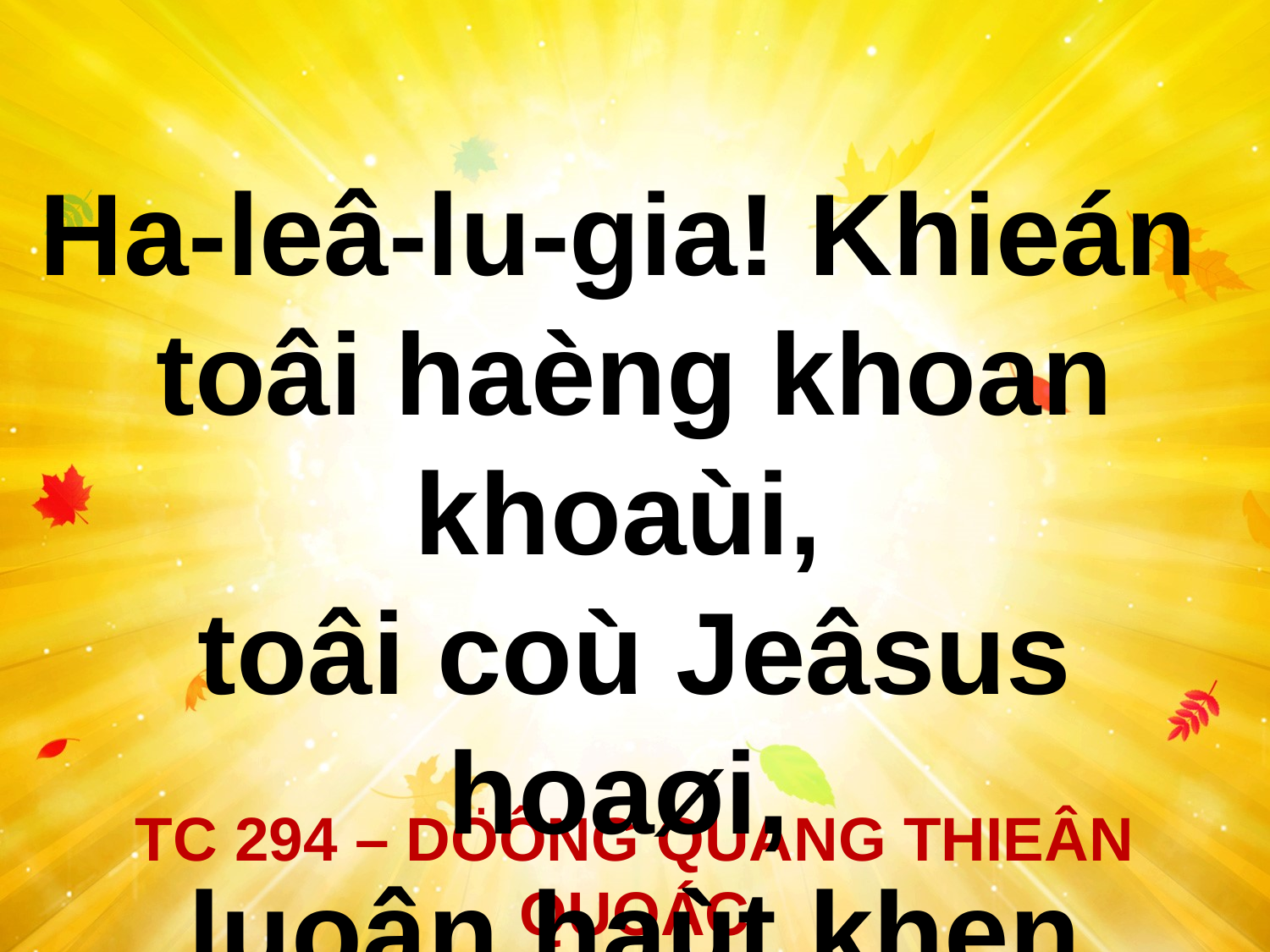

Ha-leâ-lu-gia! Khieán
toâi haèng khoan khoaùi,
toâi coù Jeâsus hoaøi,
luoân haùt khen Ngaøi.
TC 294 – DÖÔNG QUANG THIEÂN QUOÁC